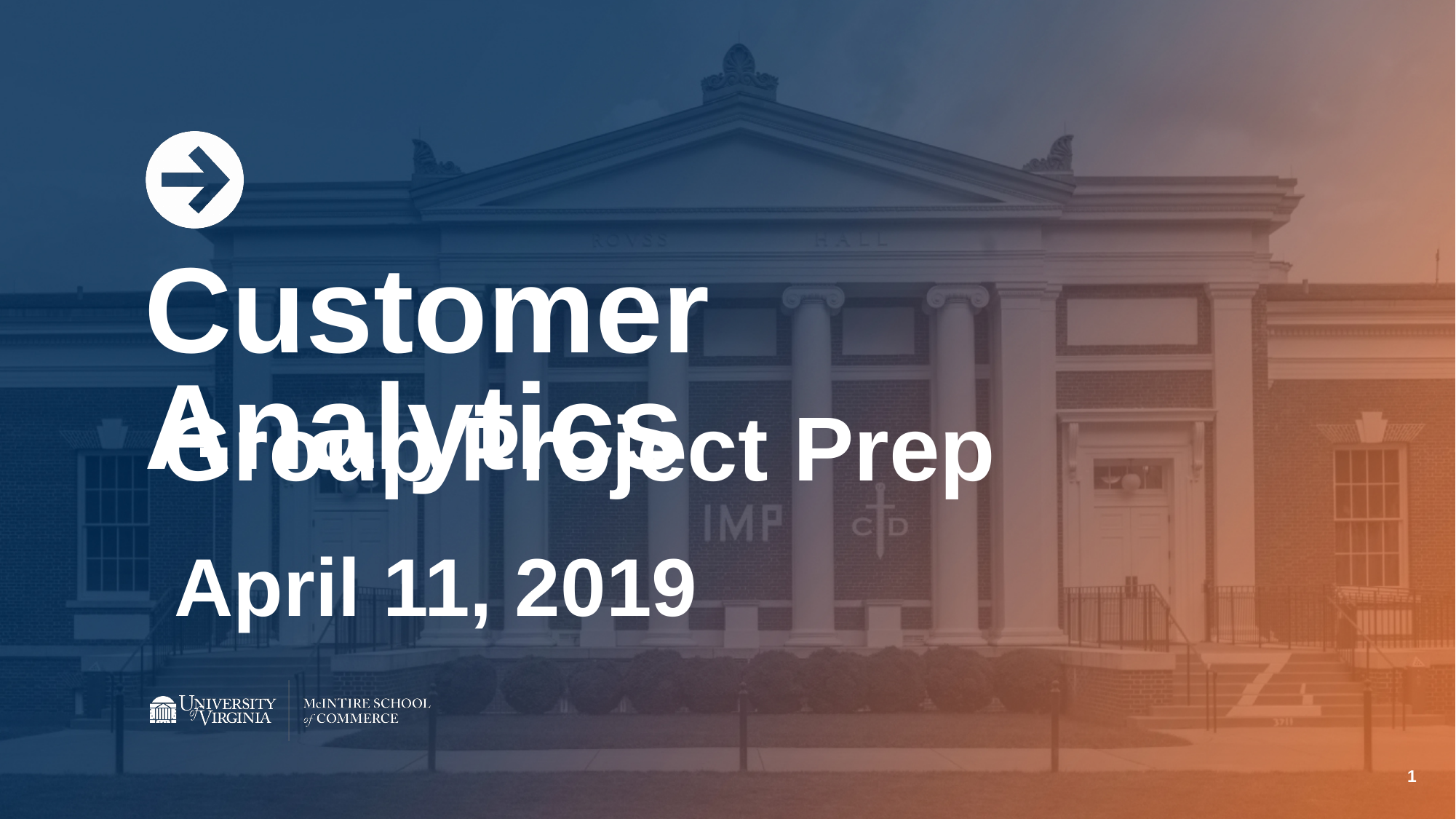

# Customer Analytics
Group Project Prep
April 11, 2019
1